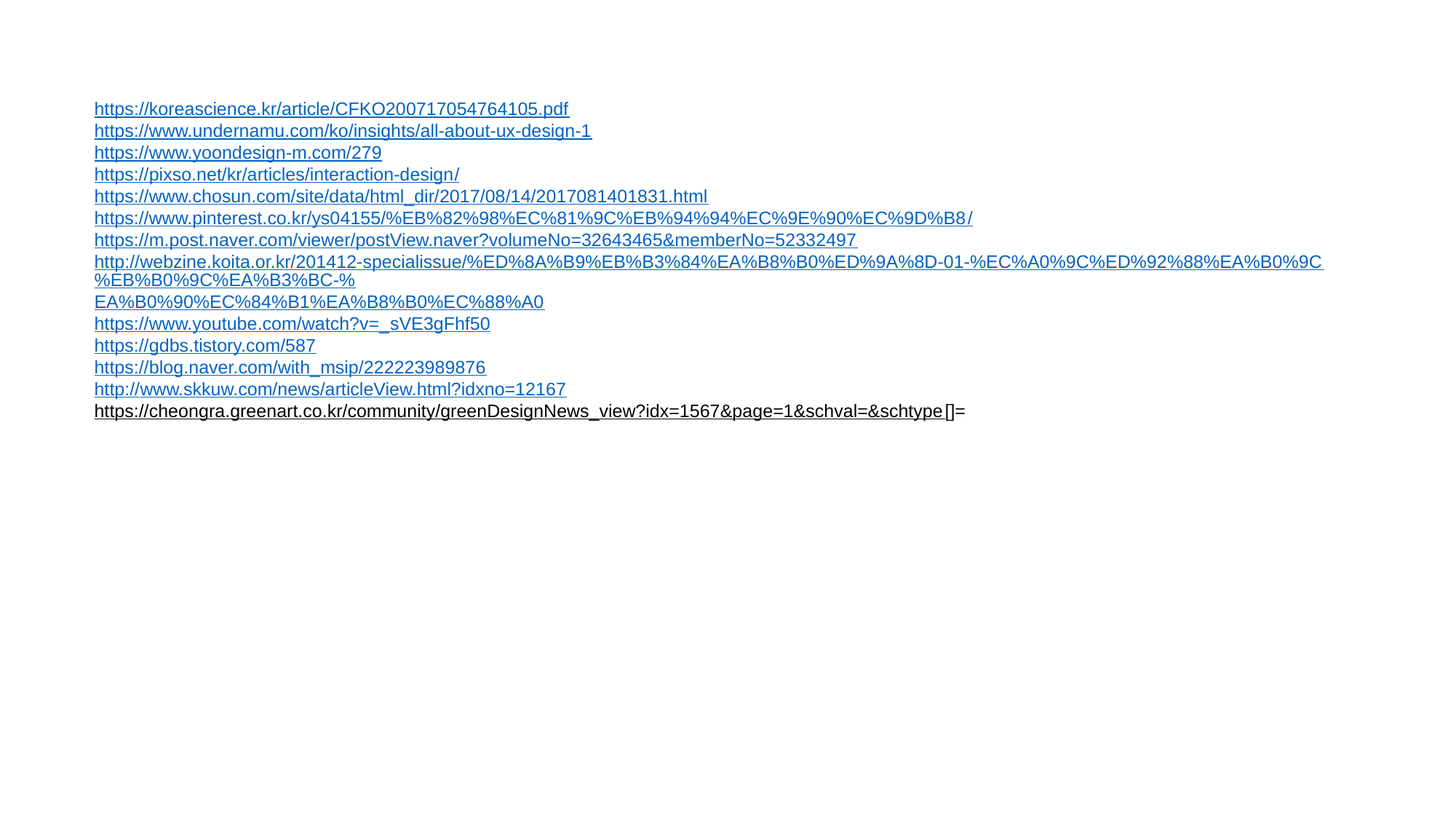

https://koreascience.kr/article/CFKO200717054764105.pdf
https://www.undernamu.com/ko/insights/all-about-ux-design-1
https://www.yoondesign-m.com/279
https://pixso.net/kr/articles/interaction-design/
https://www.chosun.com/site/data/html_dir/2017/08/14/2017081401831.html
https://www.pinterest.co.kr/ys04155/%EB%82%98%EC%81%9C%EB%94%94%EC%9E%90%EC%9D%B8/
https://m.post.naver.com/viewer/postView.naver?volumeNo=32643465&memberNo=52332497
http://webzine.koita.or.kr/201412-specialissue/%ED%8A%B9%EB%B3%84%EA%B8%B0%ED%9A%8D-01-%EC%A0%9C%ED%92%88%EA%B0%9C%EB%B0%9C%EA%B3%BC-%EA%B0%90%EC%84%B1%EA%B8%B0%EC%88%A0
https://www.youtube.com/watch?v=_sVE3gFhf50
https://gdbs.tistory.com/587
https://blog.naver.com/with_msip/222223989876
http://www.skkuw.com/news/articleView.html?idxno=12167
https://cheongra.greenart.co.kr/community/greenDesignNews_view?idx=1567&page=1&schval=&schtype[]=